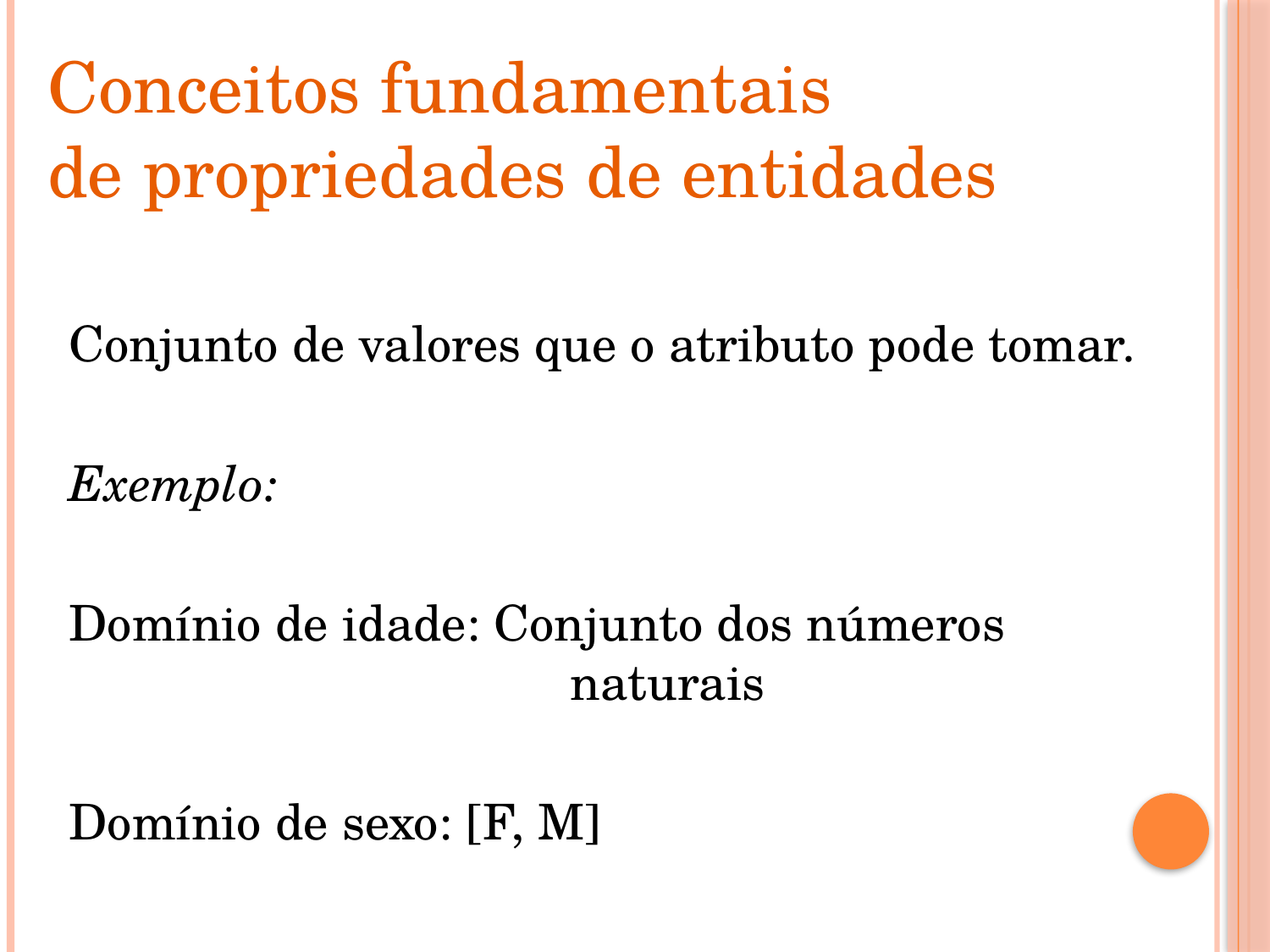

Conceitos fundamentais
de propriedades de entidades
Conjunto de valores que o atributo pode tomar.

Exemplo:

Domínio de idade: Conjunto dos números 				      naturais

Domínio de sexo: [F, M]